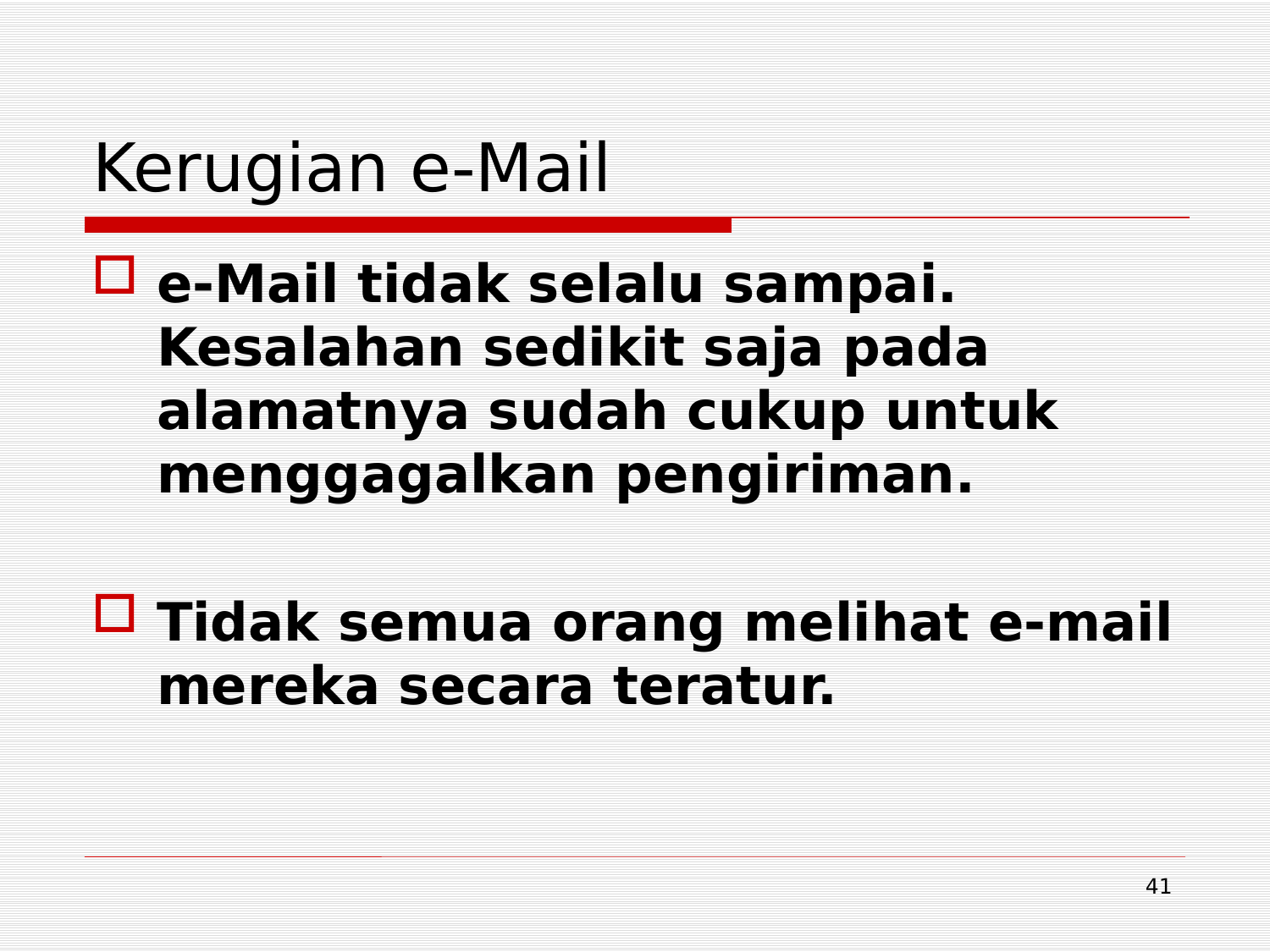

# Kerugian e-Mail
e-Mail tidak selalu sampai. Kesalahan sedikit saja pada alamatnya sudah cukup untuk menggagalkan pengiriman.

Tidak semua orang melihat e-mail mereka secara teratur.

41